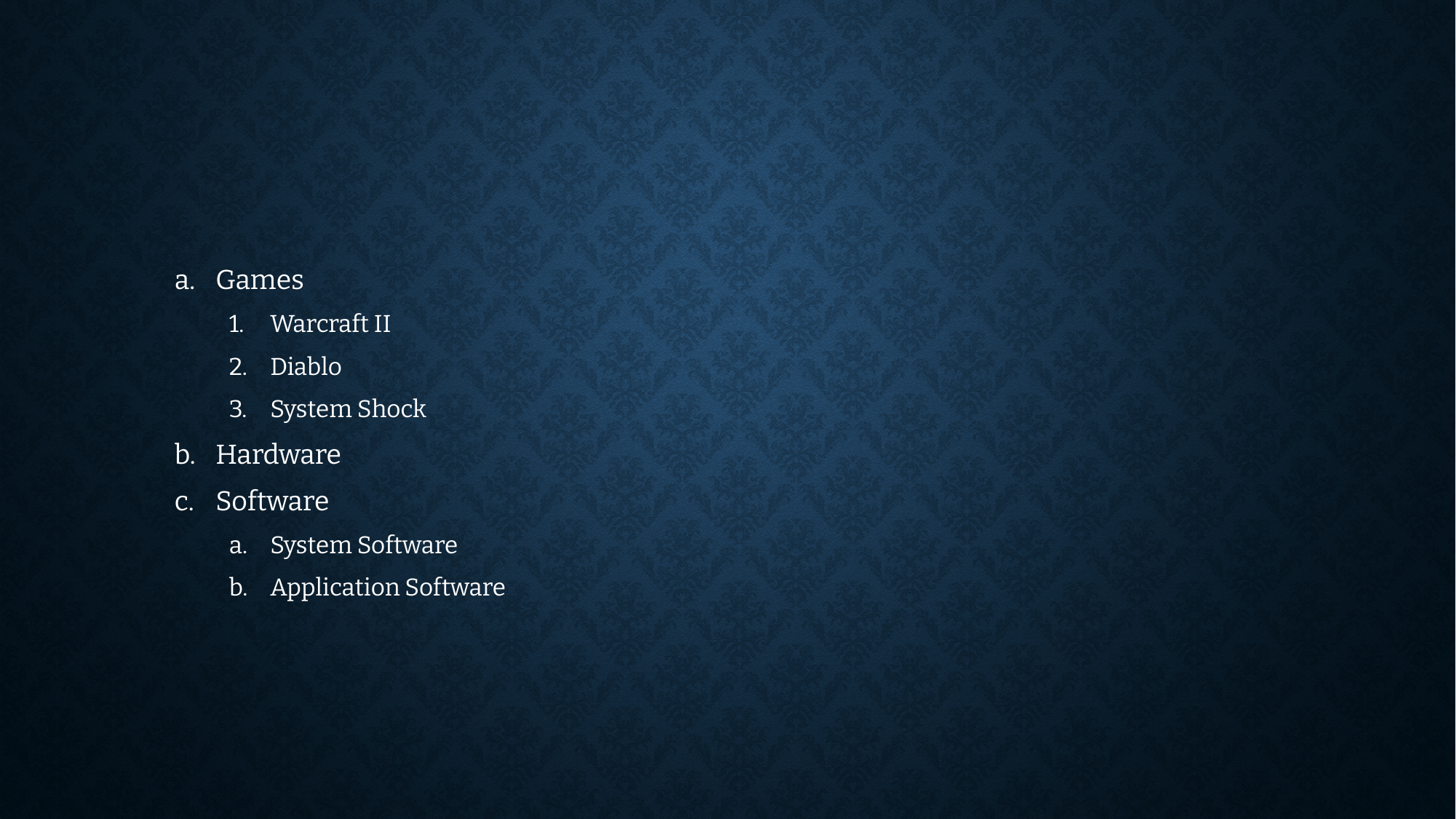

#
Games
Warcraft II
Diablo
System Shock
Hardware
Software
System Software
Application Software